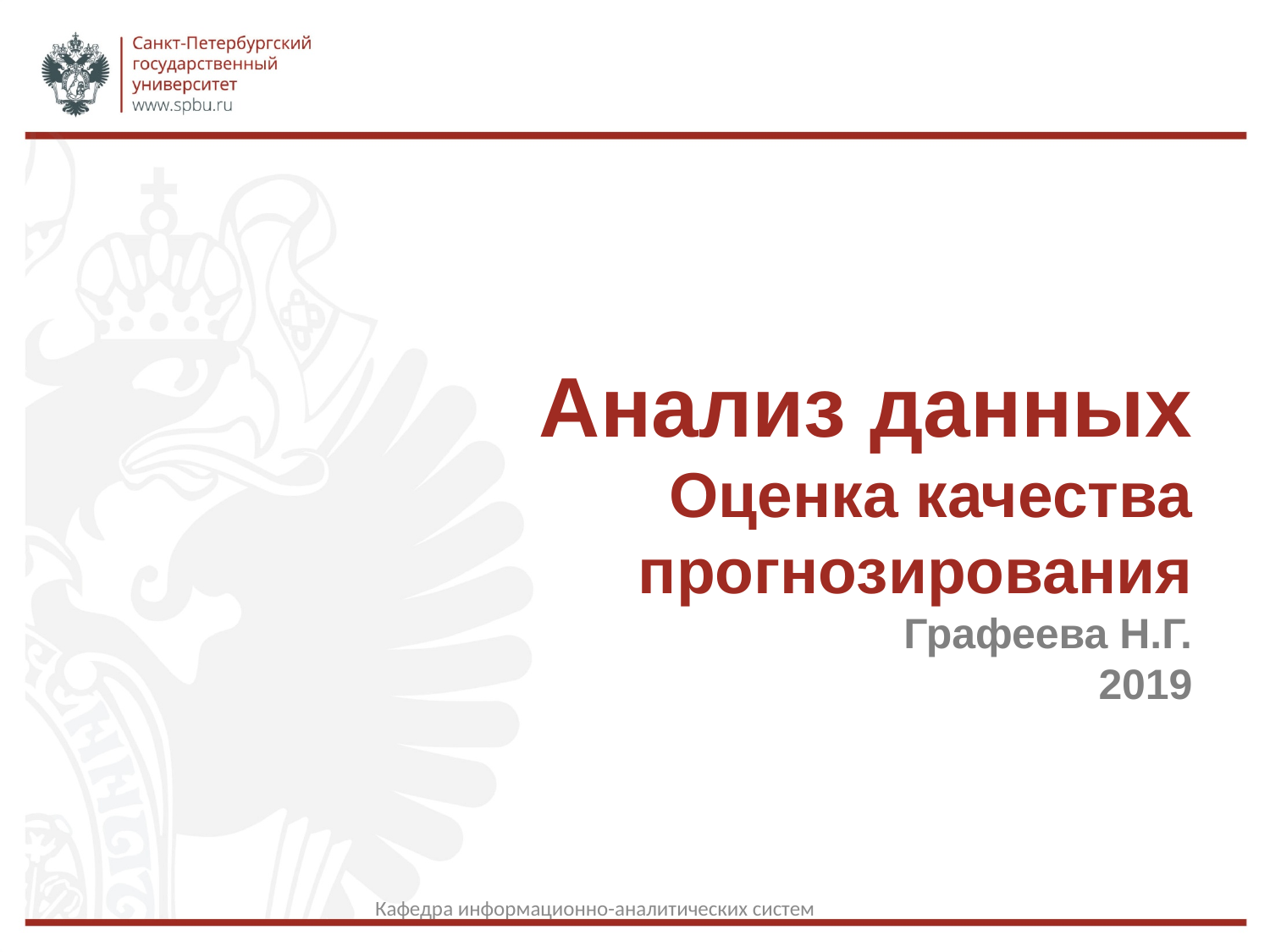

Анализ данных
Оценка качества прогнозирования
Графеева Н.Г.
2019
 данных
Кафедра информационно-аналитических систем